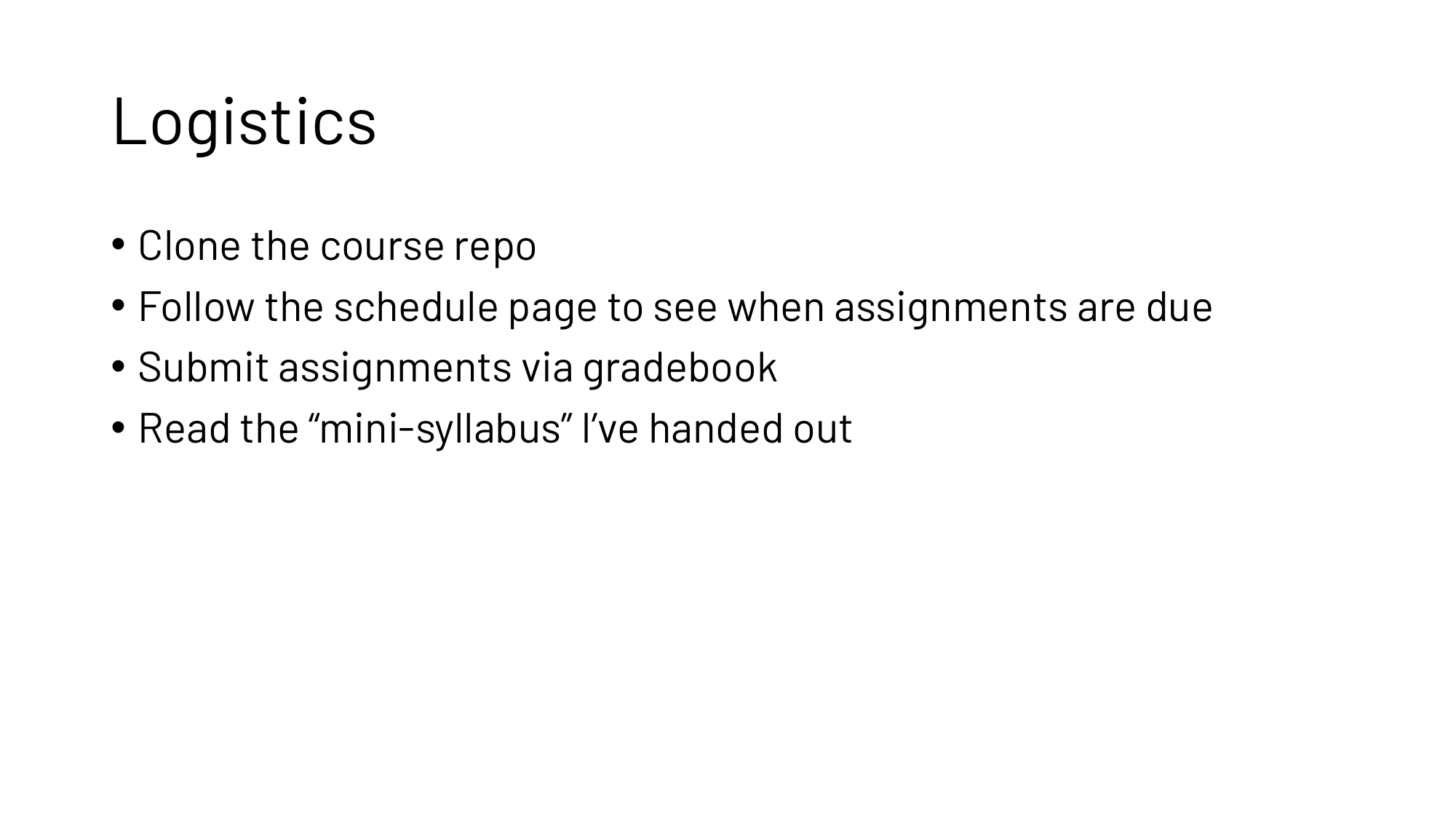

# Logistics
Clone the course repo
Follow the schedule page to see when assignments are due
Submit assignments via gradebook
Read the “mini-syllabus” I’ve handed out